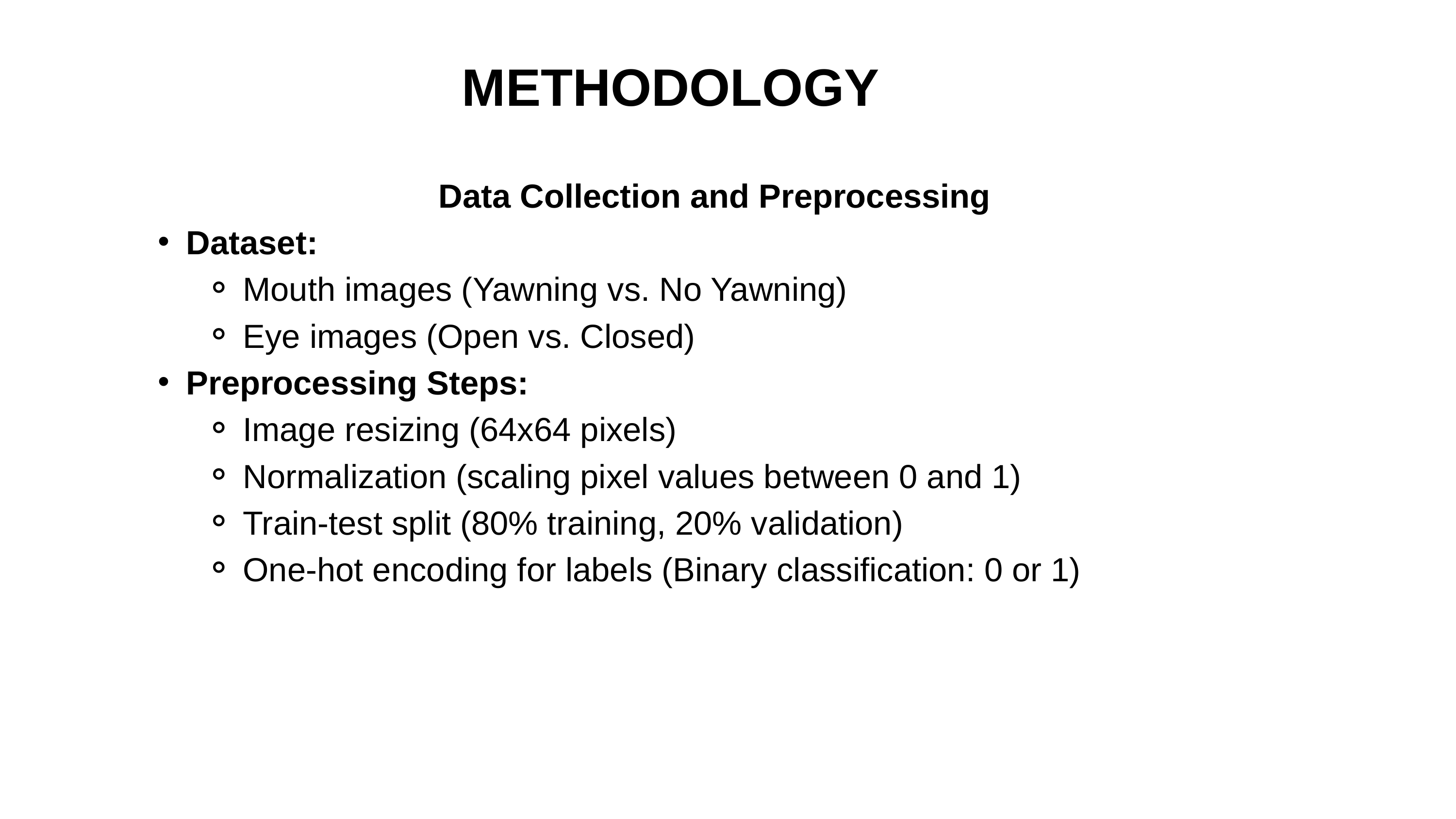

METHODOLOGY
Data Collection and Preprocessing
Dataset:
Mouth images (Yawning vs. No Yawning)
Eye images (Open vs. Closed)
Preprocessing Steps:
Image resizing (64x64 pixels)
Normalization (scaling pixel values between 0 and 1)
Train-test split (80% training, 20% validation)
One-hot encoding for labels (Binary classification: 0 or 1)